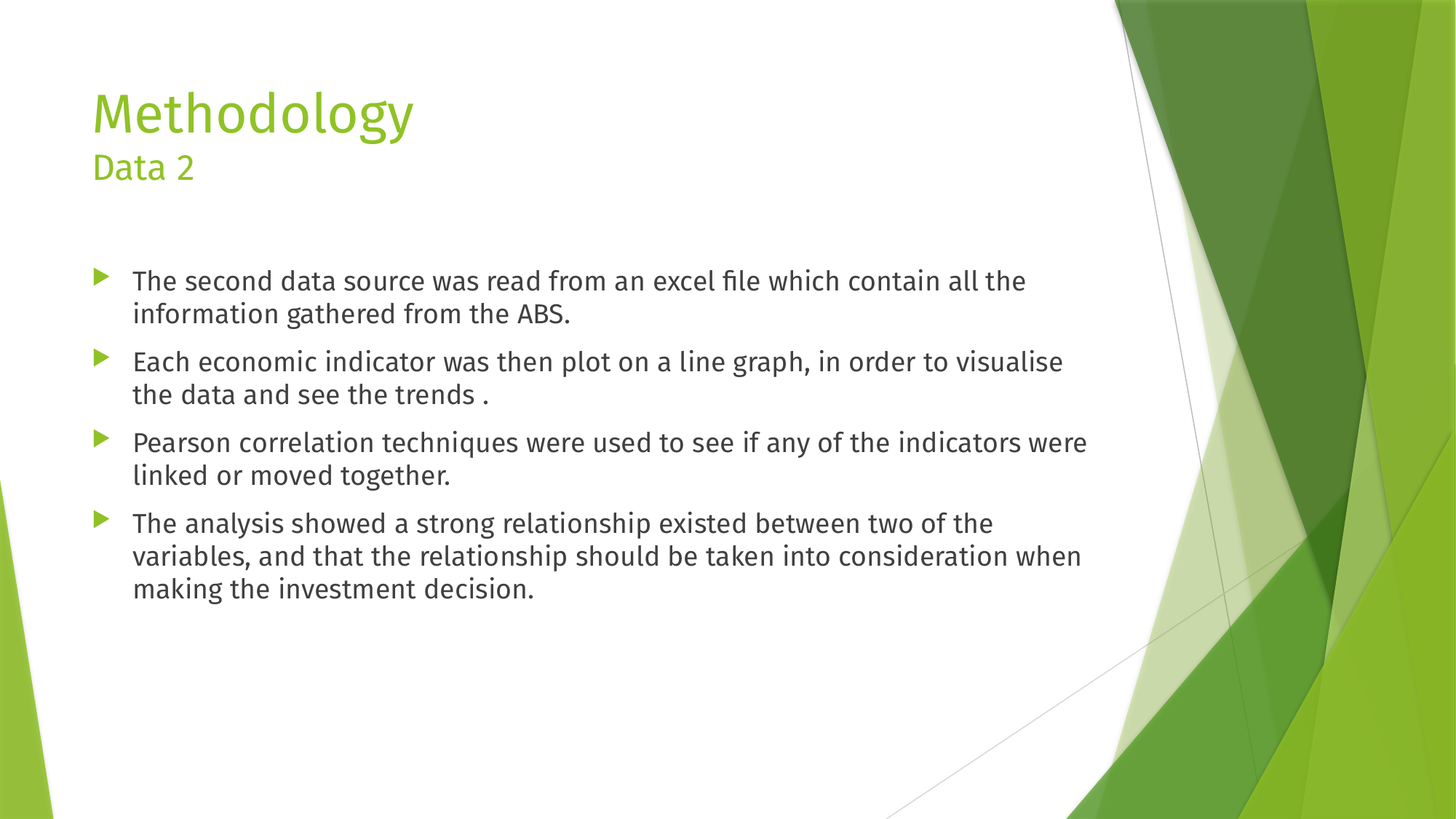

# Methodology Data 2
The second data source was read from an excel file which contain all the information gathered from the ABS.
Each economic indicator was then plot on a line graph, in order to visualise the data and see the trends .
Pearson correlation techniques were used to see if any of the indicators were linked or moved together.
The analysis showed a strong relationship existed between two of the variables, and that the relationship should be taken into consideration when making the investment decision.